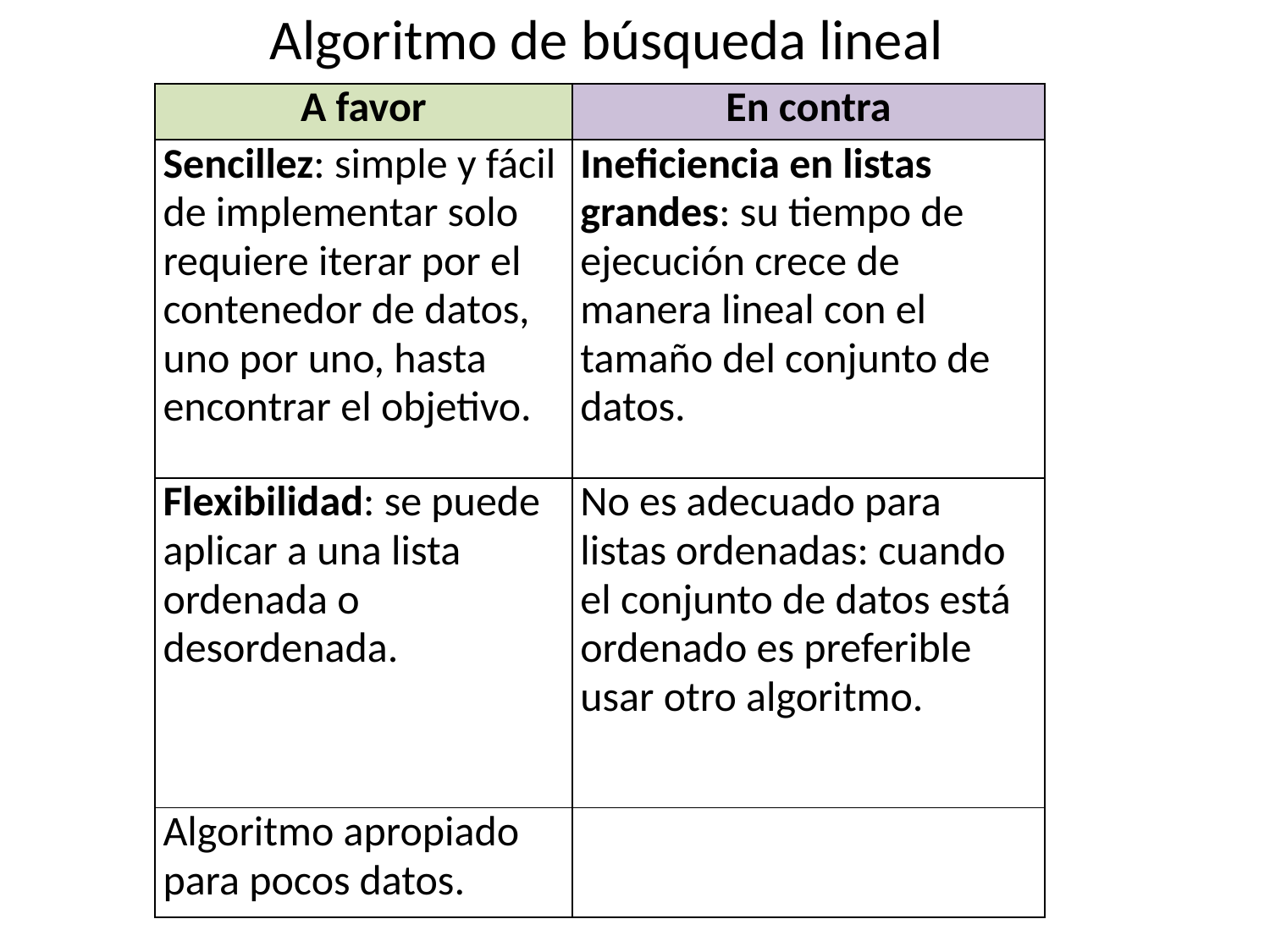

# Algoritmo de búsqueda lineal
| A favor | En contra |
| --- | --- |
| Sencillez: simple y fácil de implementar solo requiere iterar por el contenedor de datos, uno por uno, hasta encontrar el objetivo. | Ineficiencia en listas grandes: su tiempo de ejecución crece de manera lineal con el tamaño del conjunto de datos. |
| Flexibilidad: se puede aplicar a una lista ordenada o desordenada. | No es adecuado para listas ordenadas: cuando el conjunto de datos está ordenado es preferible usar otro algoritmo. |
| Algoritmo apropiado para pocos datos. |  |